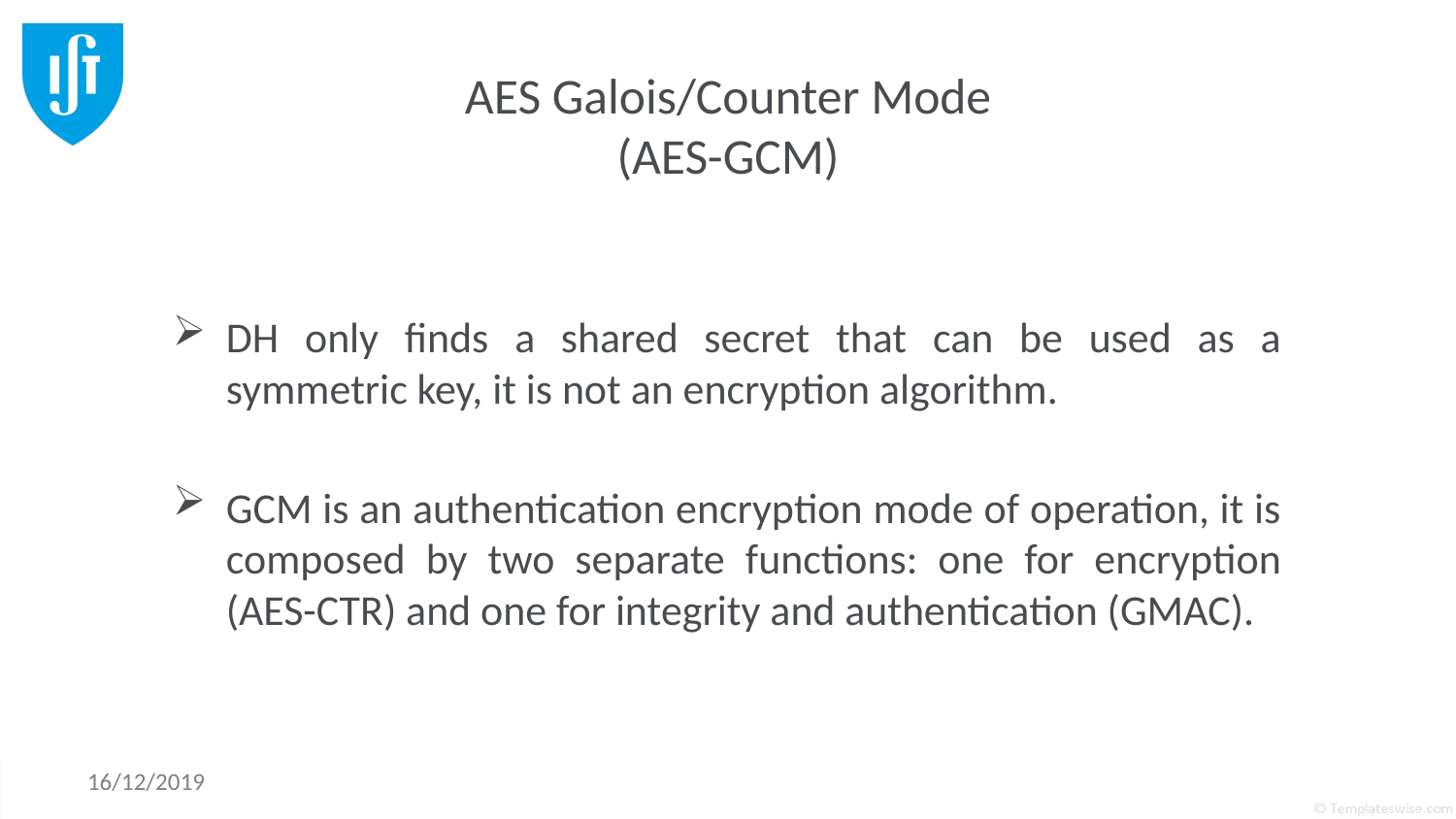

# AES Galois/Counter Mode (AES-GCM)
DH only finds a shared secret that can be used as a symmetric key, it is not an encryption algorithm.

GCM is an authentication encryption mode of operation, it is composed by two separate functions: one for encryption (AES-CTR) and one for integrity and authentication (GMAC).
16/12/2019
12